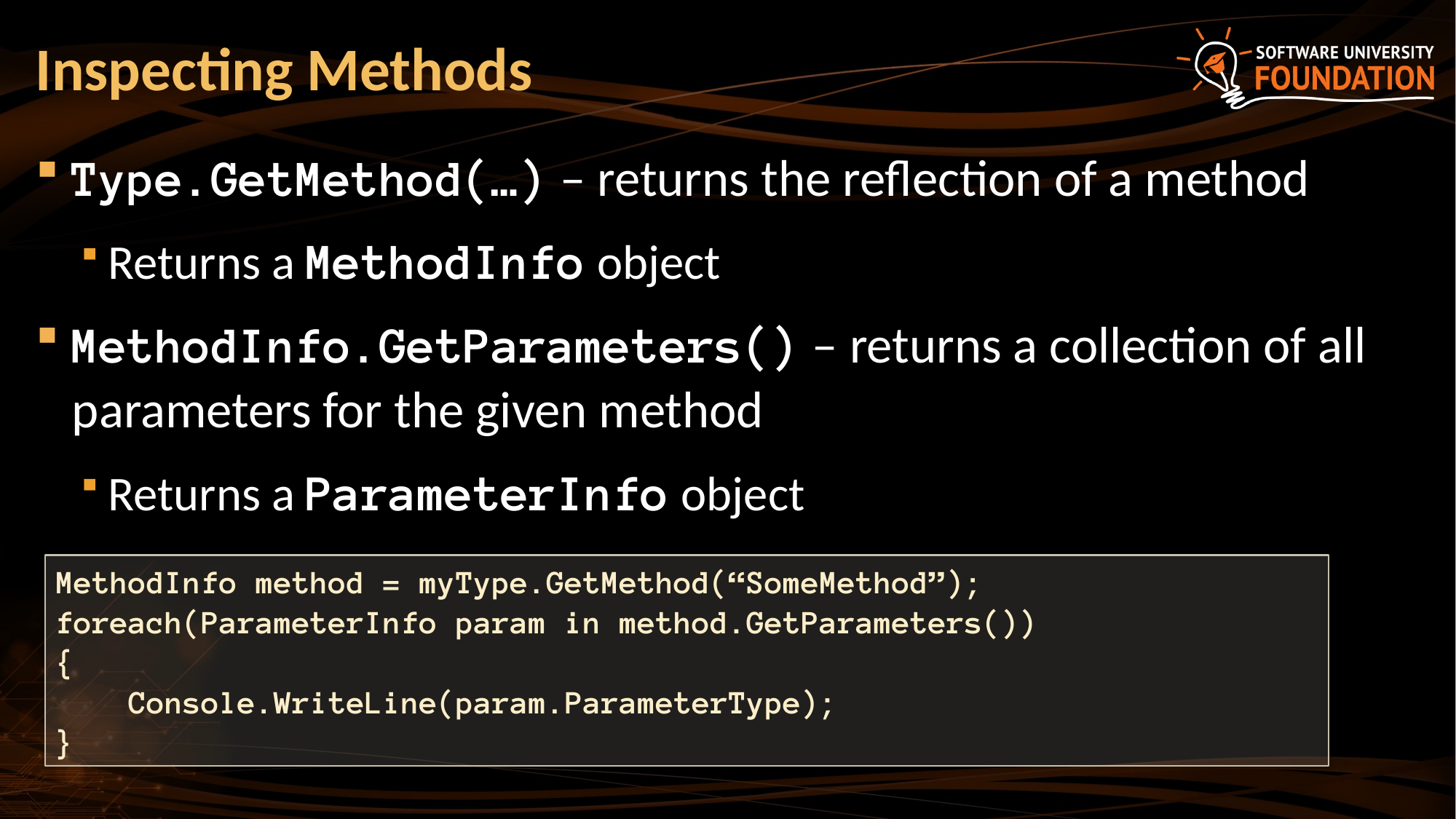

# Inspecting Methods
Type.GetMethod(…) – returns the reflection of a method
Returns a MethodInfo object
MethodInfo.GetParameters() – returns a collection of all parameters for the given method
Returns a ParameterInfo object

MethodInfo method = myType.GetMethod(“SomeMethod”);
foreach(ParameterInfo param in method.GetParameters())
{
    Console.WriteLine(param.ParameterType);
}